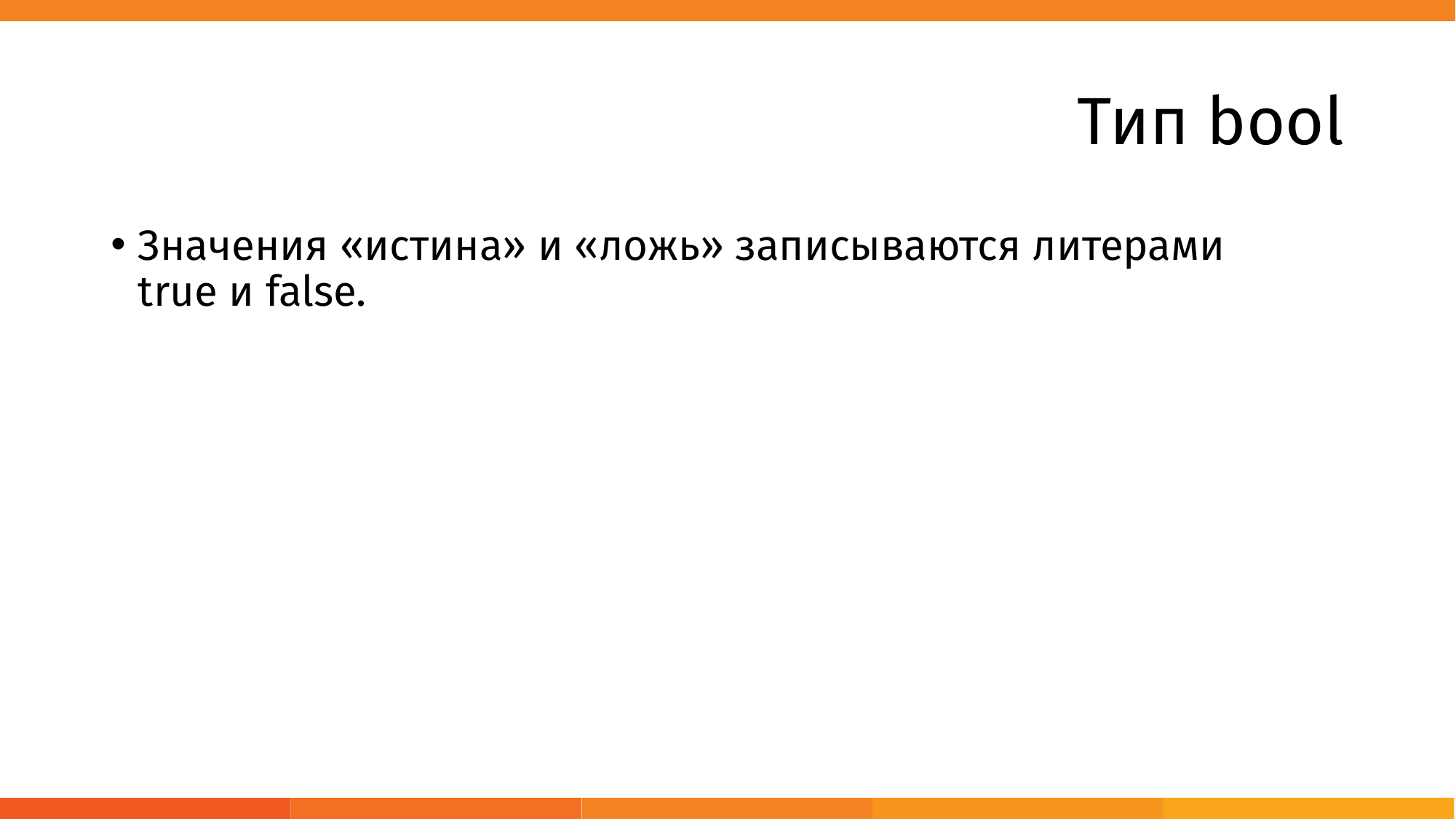

# Тип bool
Значения «истина» и «ложь» записываются литерами
true и false.